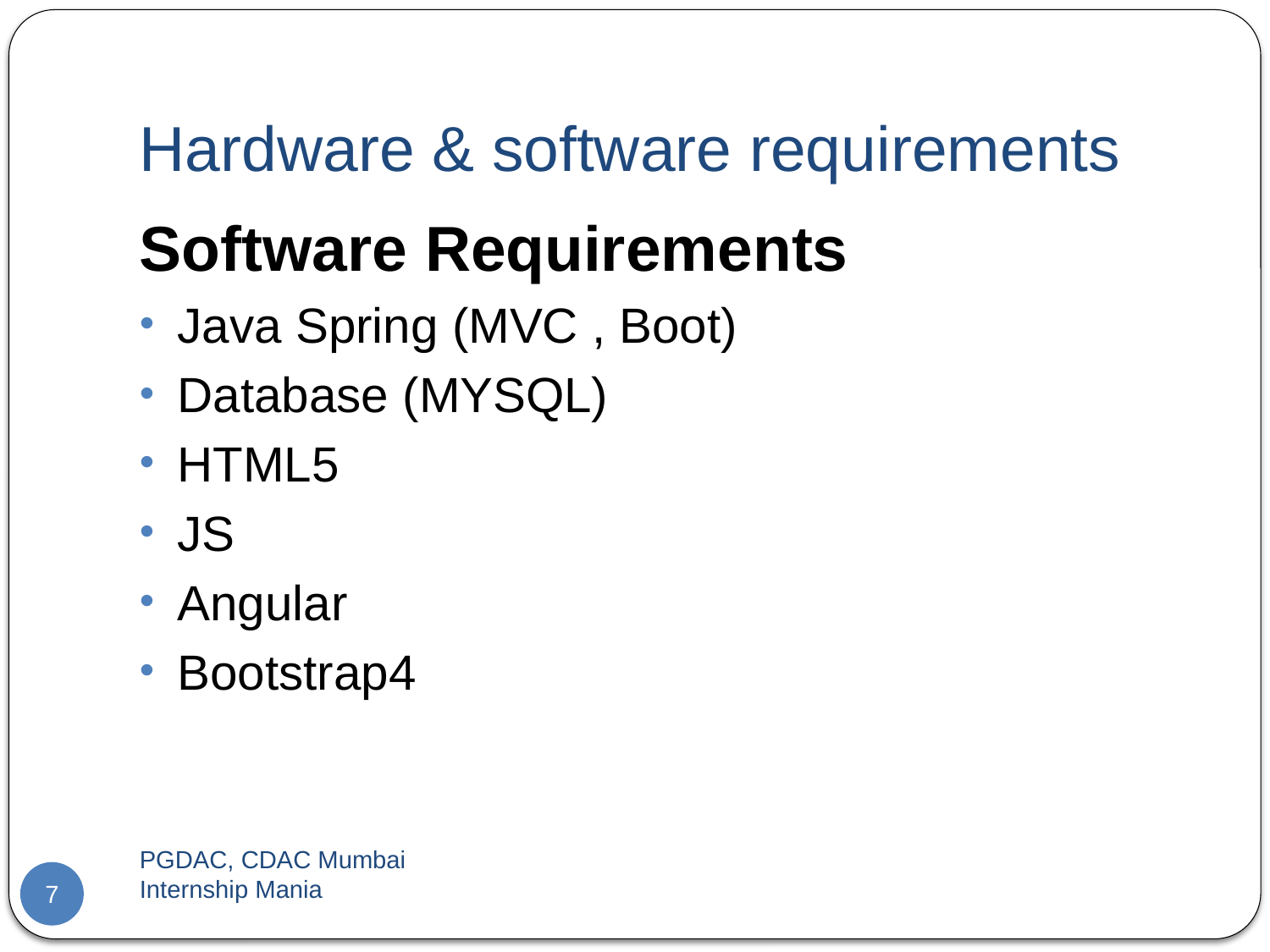

# Hardware & software requirements
Software Requirements
Java Spring (MVC , Boot)
Database (MYSQL)
HTML5
JS
Angular
Bootstrap4
PGDAC, CDAC Mumbai 		Internship Mania

7